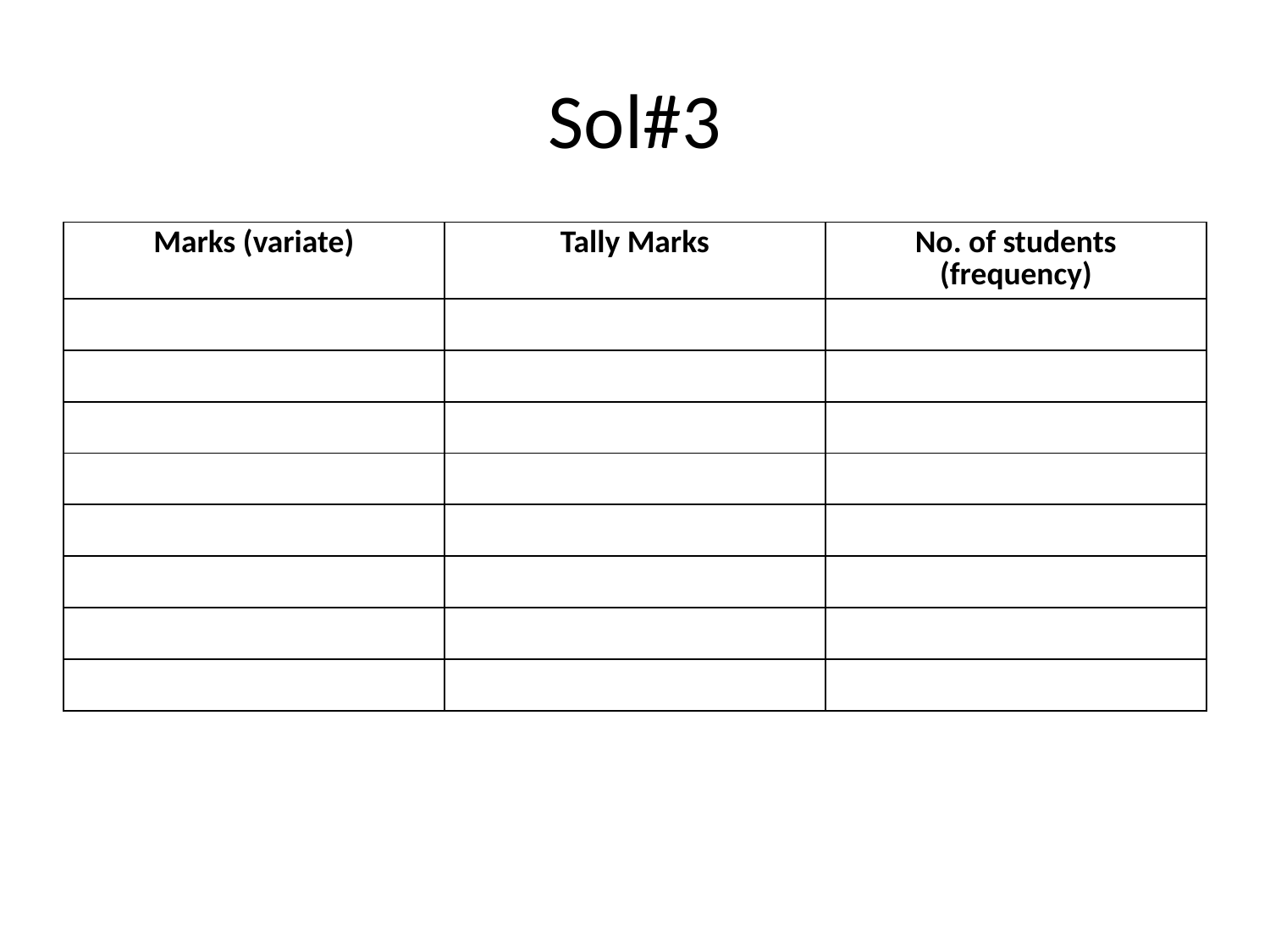

# Sol#3
| Marks (variate) | Tally Marks | No. of students (frequency) |
| --- | --- | --- |
|  |  |  |
|  |  |  |
|  |  |  |
|  |  |  |
|  |  |  |
|  |  |  |
|  |  |  |
|  |  |  |